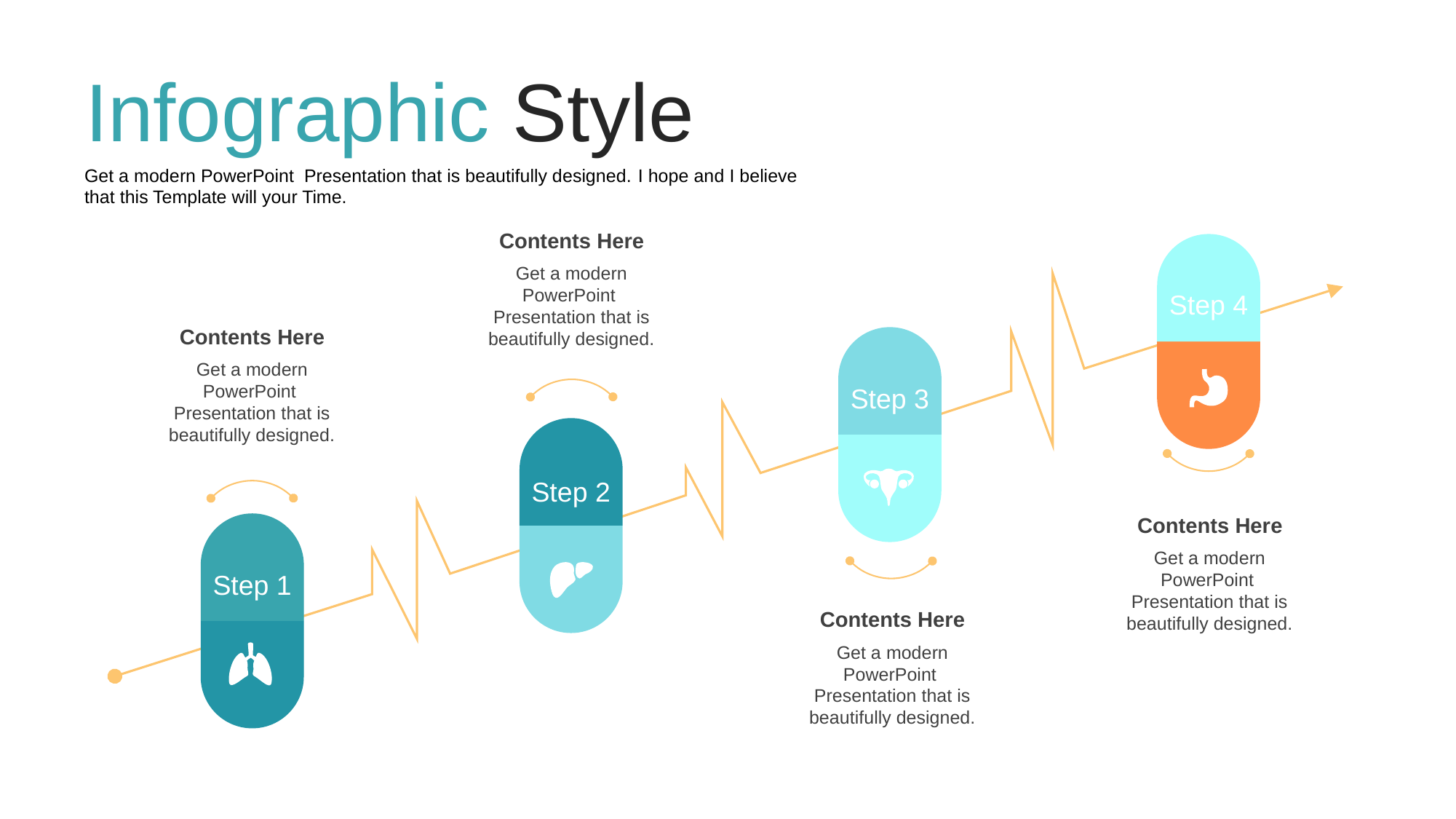

Infographic Style
Get a modern PowerPoint  Presentation that is beautifully designed. I hope and I believe that this Template will your Time.
Contents Here
Get a modern PowerPoint  Presentation that is beautifully designed.

Step 4
Contents Here
Get a modern PowerPoint  Presentation that is beautifully designed.

Step 3

Step 2

Contents Here
Get a modern PowerPoint  Presentation that is beautifully designed.

Step 1
Contents Here
Get a modern PowerPoint  Presentation that is beautifully designed.